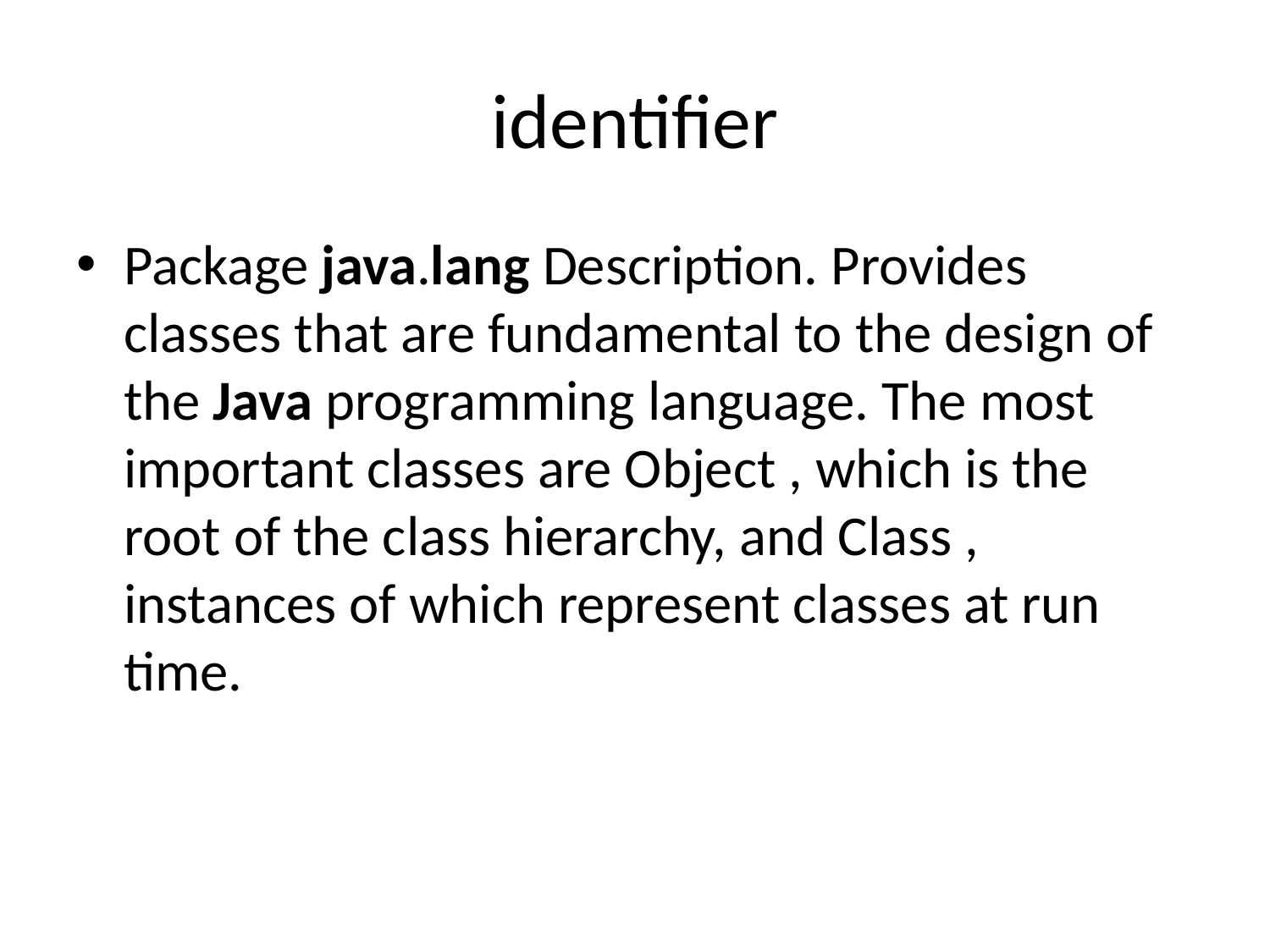

# identifier
Package java.lang Description. Provides classes that are fundamental to the design of the Java programming language. The most important classes are Object , which is the root of the class hierarchy, and Class , instances of which represent classes at run time.